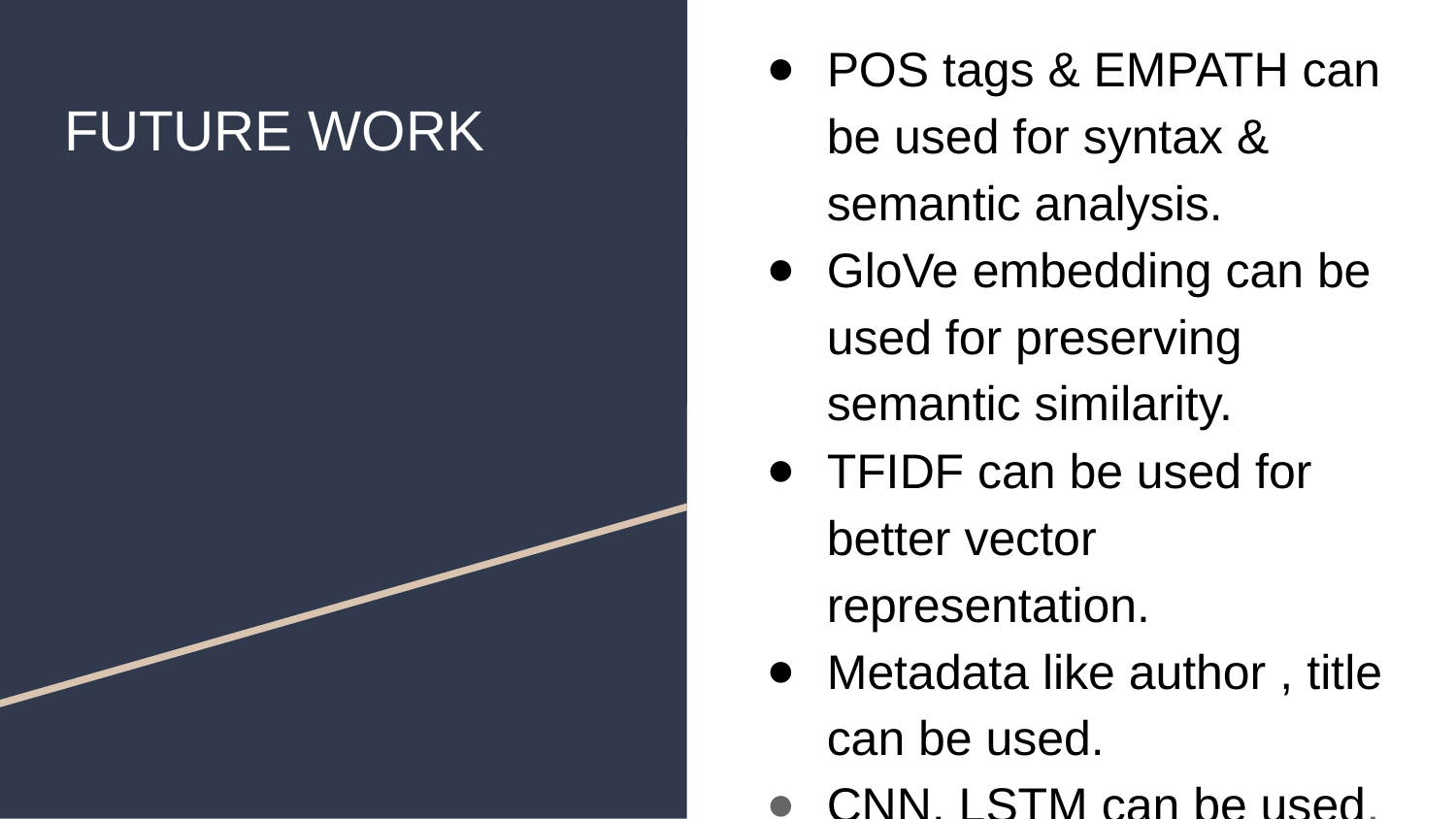

POS tags & EMPATH can be used for syntax & semantic analysis.
GloVe embedding can be used for preserving semantic similarity.
TFIDF can be used for better vector representation.
Metadata like author , title can be used.
CNN, LSTM can be used.

# FUTURE WORK